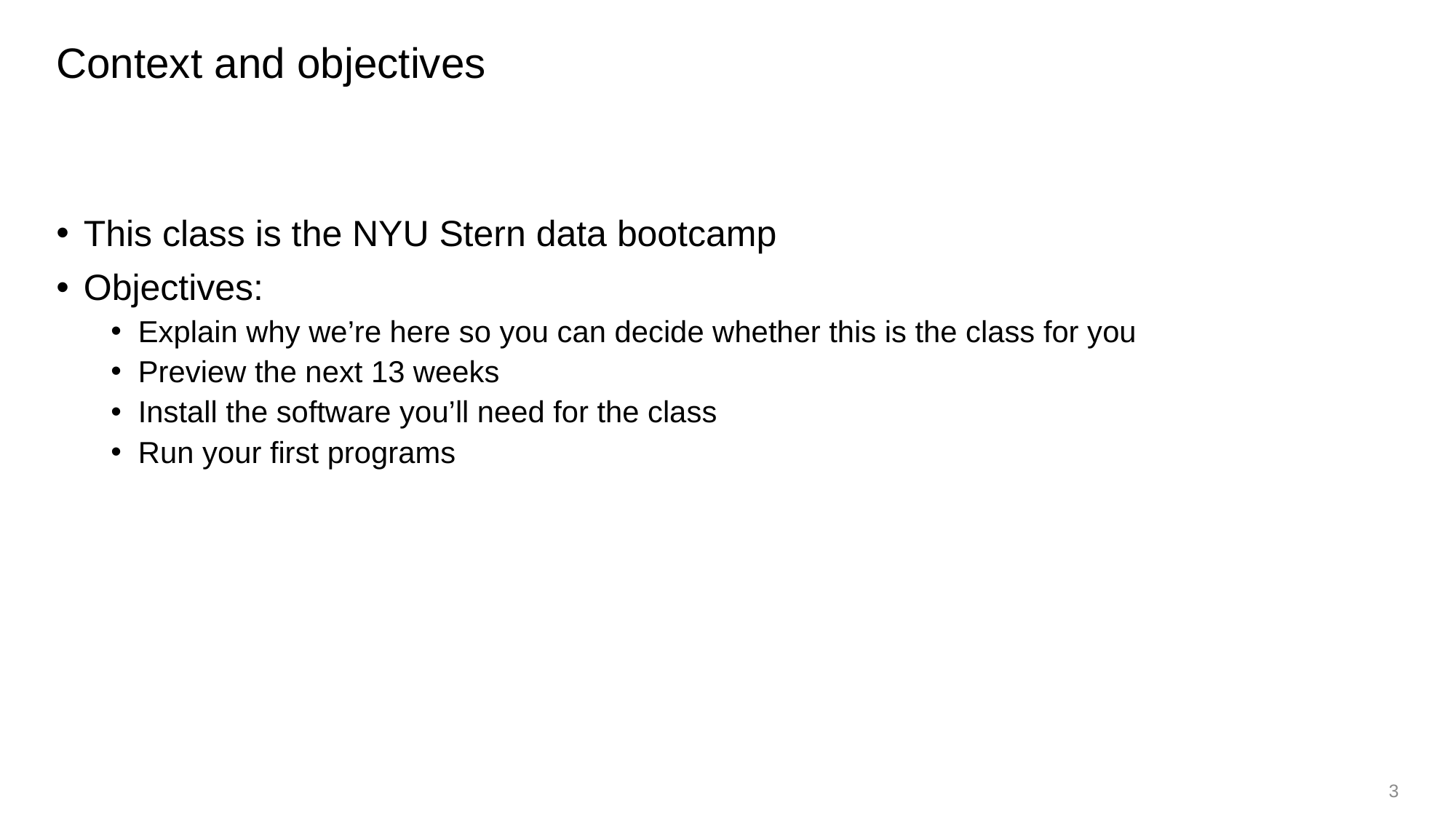

# Context and objectives
This class is the NYU Stern data bootcamp
Objectives:
Explain why we’re here so you can decide whether this is the class for you
Preview the next 13 weeks
Install the software you’ll need for the class
Run your first programs
3